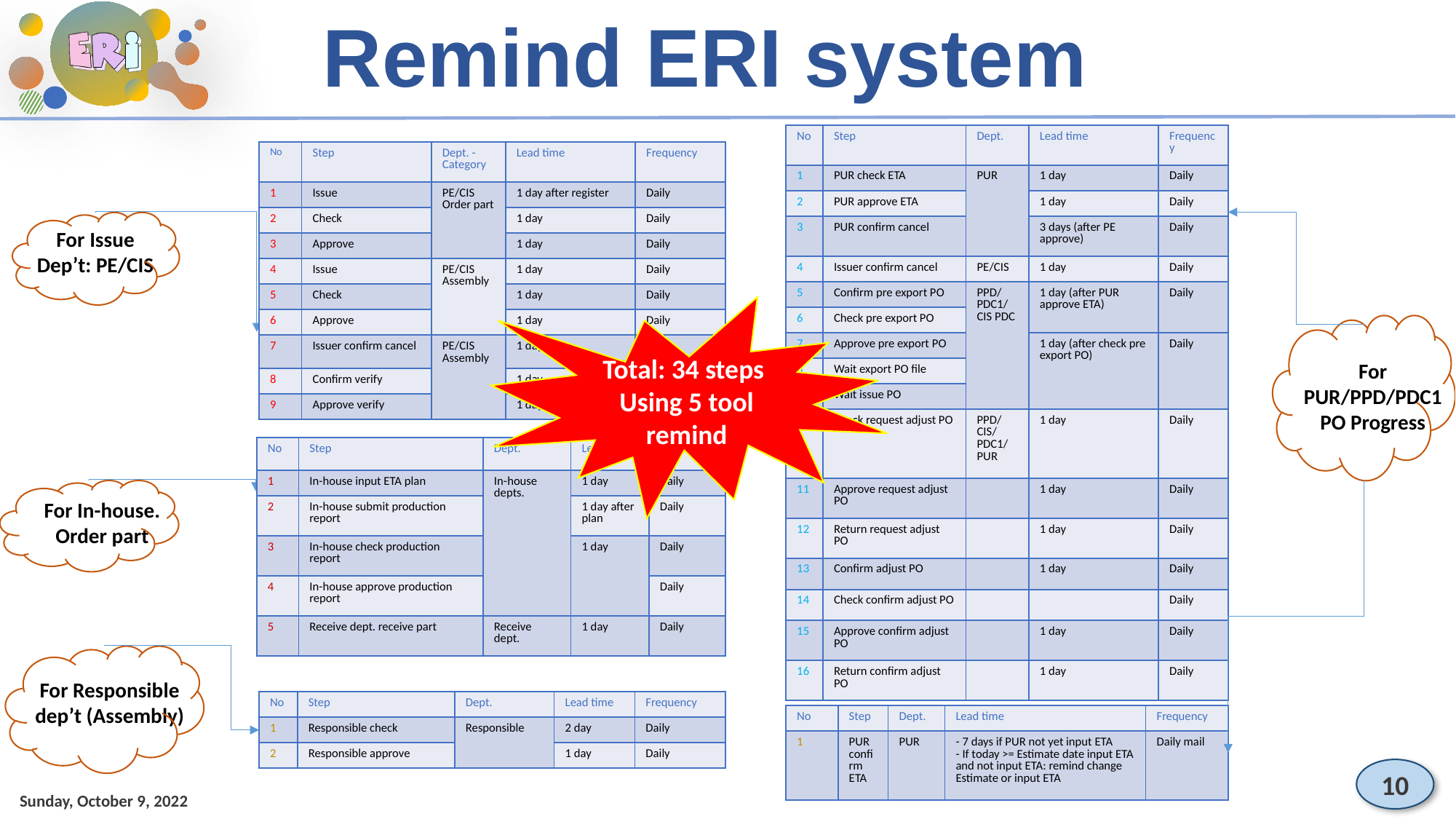

Remind ERI system
| No | Step | Dept. | Lead time | Frequency |
| --- | --- | --- | --- | --- |
| 1 | PUR check ETA | PUR | 1 day | Daily |
| 2 | PUR approve ETA |  | 1 day | Daily |
| 3 | PUR confirm cancel |  | 3 days (after PE approve) | Daily |
| 4 | Issuer confirm cancel | PE/CIS | 1 day | Daily |
| 5 | Confirm pre export PO | PPD/PDC1/CIS PDC | 1 day (after PUR approve ETA) | Daily |
| 6 | Check pre export PO |  |  |  |
| 7 | Approve pre export PO |  | 1 day (after check pre export PO) | Daily |
| 8 | Wait export PO file |  |  |  |
| 9 | Wait issue PO |  |  |  |
| 10 | Check request adjust PO | PPD/CIS/PDC1/PUR | 1 day | Daily |
| 11 | Approve request adjust PO |  | 1 day | Daily |
| 12 | Return request adjust PO |  | 1 day | Daily |
| 13 | Confirm adjust PO |  | 1 day | Daily |
| 14 | Check confirm adjust PO |  |  | Daily |
| 15 | Approve confirm adjust PO |  | 1 day | Daily |
| 16 | Return confirm adjust PO |  | 1 day | Daily |
| No | Step | Dept. - Category | Lead time | Frequency |
| --- | --- | --- | --- | --- |
| 1 | Issue | PE/CIS Order part | 1 day after register | Daily |
| 2 | Check |  | 1 day | Daily |
| 3 | Approve |  | 1 day | Daily |
| 4 | Issue | PE/CIS Assembly | 1 day | Daily |
| 5 | Check |  | 1 day | Daily |
| 6 | Approve |  | 1 day | Daily |
| 7 | Issuer confirm cancel | PE/CIS Assembly | 1 day | Daily |
| 8 | Confirm verify |  | 1 day | Daily |
| 9 | Approve verify |  | 1 day | Daily |

For Issue Dep’t: PE/CIS
Total: 34 steps
Using 5 tool remind

For PUR/PPD/PDC1
PO Progress
| No | Step | Dept. | Lead time | Frequency |
| --- | --- | --- | --- | --- |
| 1 | In-house input ETA plan | In-house depts. | 1 day | Daily |
| 2 | In-house submit production report |  | 1 day after plan | Daily |
| 3 | In-house check production report |  | 1 day | Daily |
| 4 | In-house approve production report |  |  | Daily |
| 5 | Receive dept. receive part | Receive dept. | 1 day | Daily |

For In-house. Order part

For Responsible dep’t (Assembly)
| No | Step | Dept. | Lead time | Frequency |
| --- | --- | --- | --- | --- |
| 1 | Responsible check | Responsible | 2 day | Daily |
| 2 | Responsible approve |  | 1 day | Daily |
| No | Step | Dept. | Lead time | Frequency |
| --- | --- | --- | --- | --- |
| 1 | PUR confirm ETA | PUR | - 7 days if PUR not yet input ETA - If today >= Estimate date input ETA and not input ETA: remind change Estimate or input ETA | Daily mail |